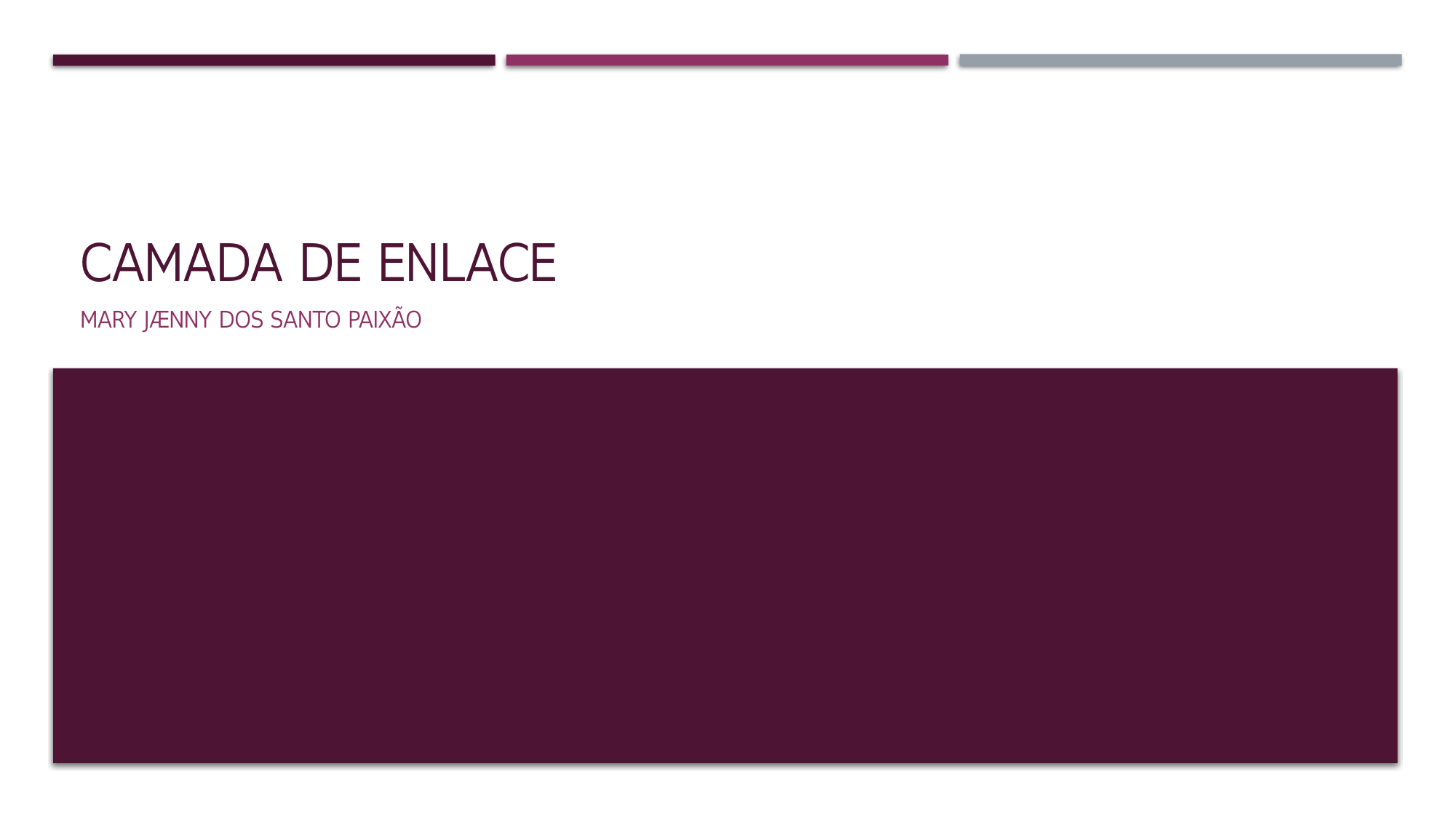

# Camada de enlace
Mary jaenny dos santo paixão